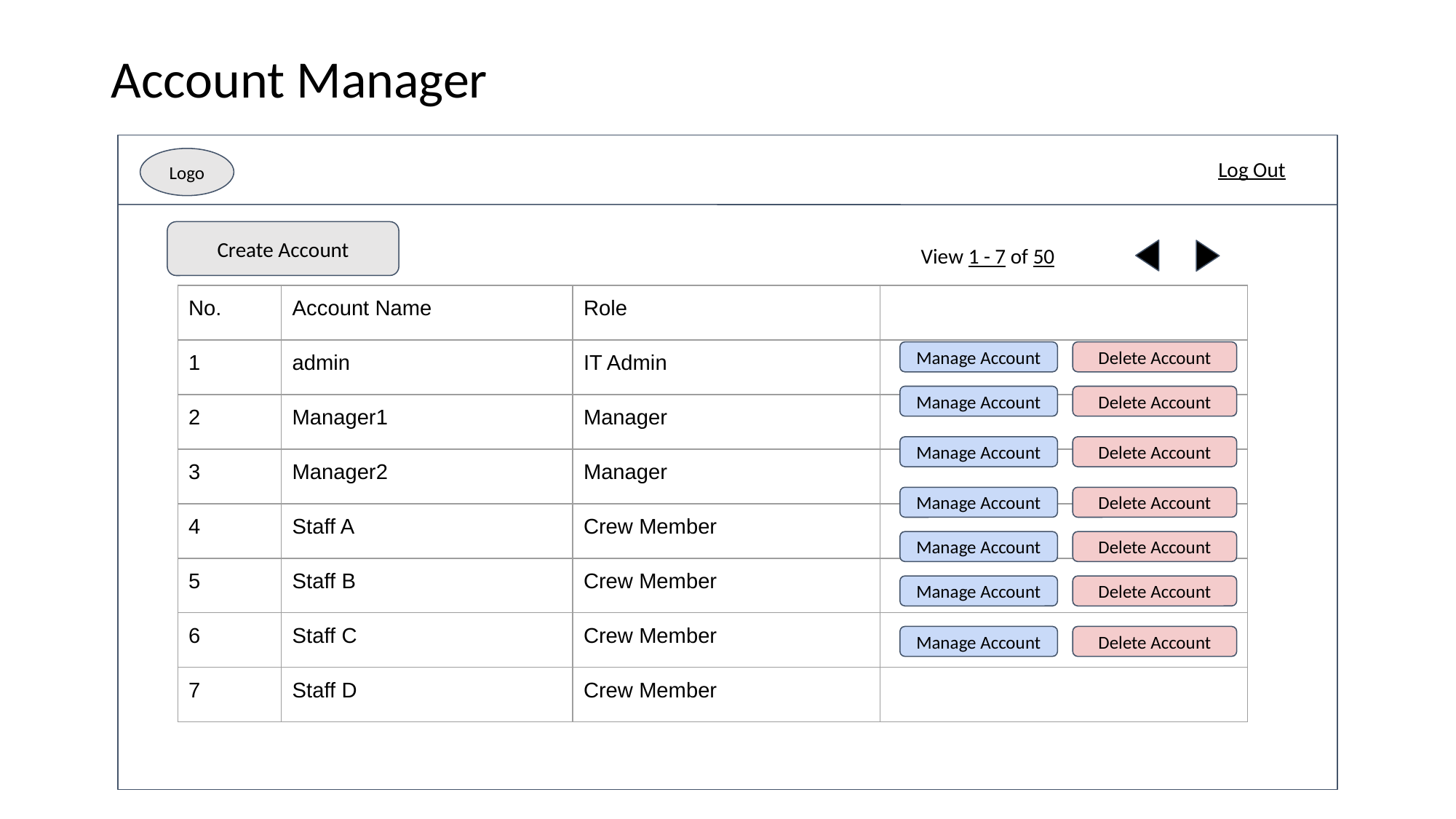

# Account Manager

Log Out
Logo
Create Account
View 1 - 7 of 50

| No. | Account Name | Role |  |
| --- | --- | --- | --- |
| 1 | admin | IT Admin |  |
| 2 | Manager1 | Manager |  |
| 3 | Manager2 | Manager |  |
| 4 | Staff A | Crew Member |  |
| 5 | Staff B | Crew Member |  |
| 6 | Staff C | Crew Member |  |
| 7 | Staff D | Crew Member |  |
Manage Account
Delete Account
Manage Account
Delete Account
Manage Account
Delete Account
Manage Account
Delete Account
Manage Account
Delete Account
Manage Account
Delete Account
Manage Account
Delete Account